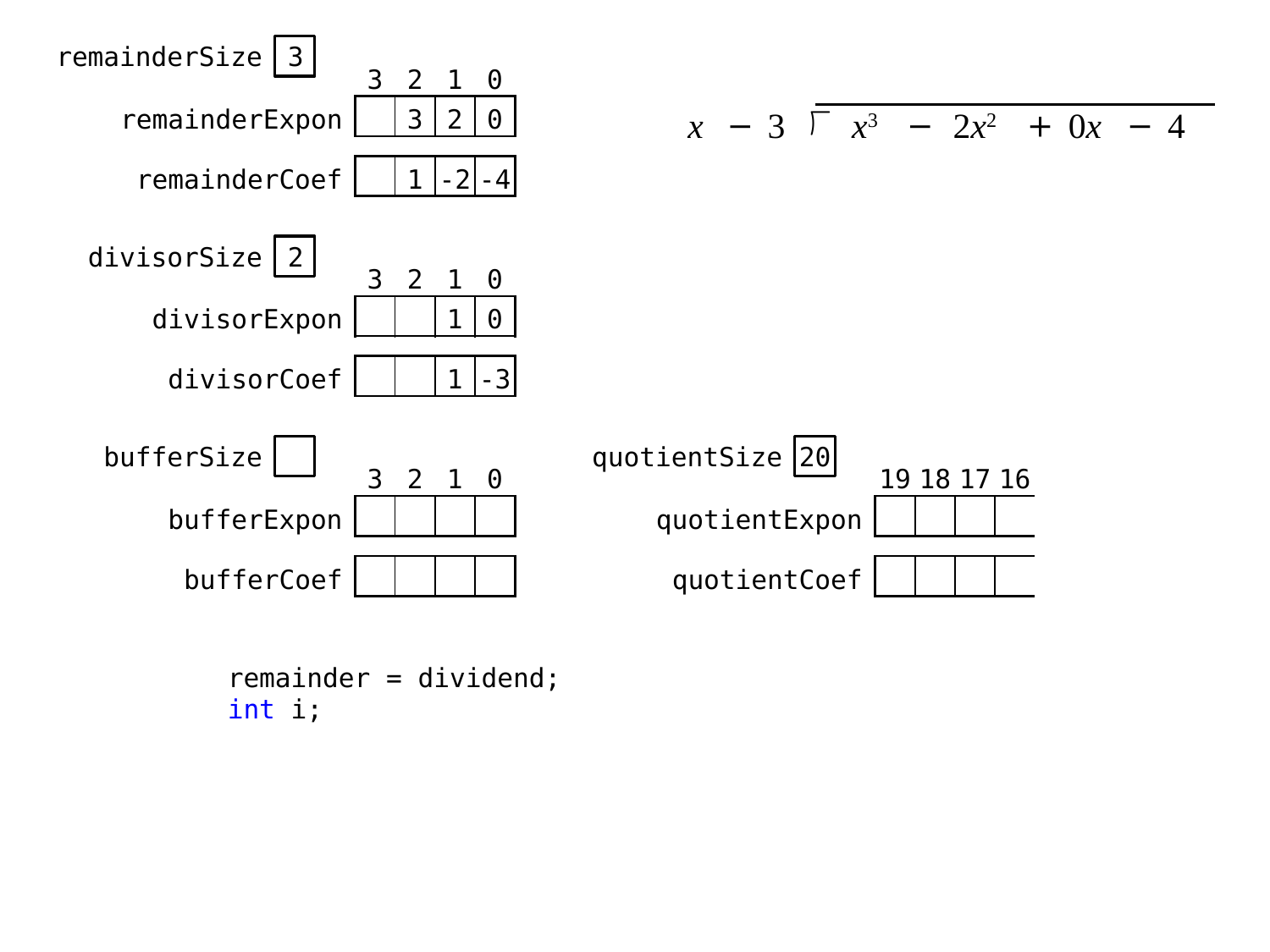

|  |  |  |  |  |
| --- | --- | --- | --- | --- |
remainderSize
3
|  | 3 | 2 | 1 | 0 |
| --- | --- | --- | --- | --- |
| remainderExpon |  | 3 | 2 | 0 |
| x | − | 3 | ⟌ | x3 | − | 2x2 | + | 0x | − | 4 |
| --- | --- | --- | --- | --- | --- | --- | --- | --- | --- | --- |
| remainderCoef |  | 1 | -2 | -4 |
| --- | --- | --- | --- | --- |
divisorSize
2
|  | 3 | 2 | 1 | 0 |
| --- | --- | --- | --- | --- |
| divisorExpon |  |  | 1 | 0 |
| divisorCoef |  |  | 1 | -3 |
| --- | --- | --- | --- | --- |
bufferSize

quotientSize
20
|  | 3 | 2 | 1 | 0 |
| --- | --- | --- | --- | --- |
| bufferExpon |  |  |  |  |
|  | 19 | 18 | 17 | 16 |
| --- | --- | --- | --- | --- |
| quotientExpon |  |  |  |  |
| bufferCoef |  |  |  |  |
| --- | --- | --- | --- | --- |
| quotientCoef |  |  |  |  |
| --- | --- | --- | --- | --- |
remainder = dividend;
int i;